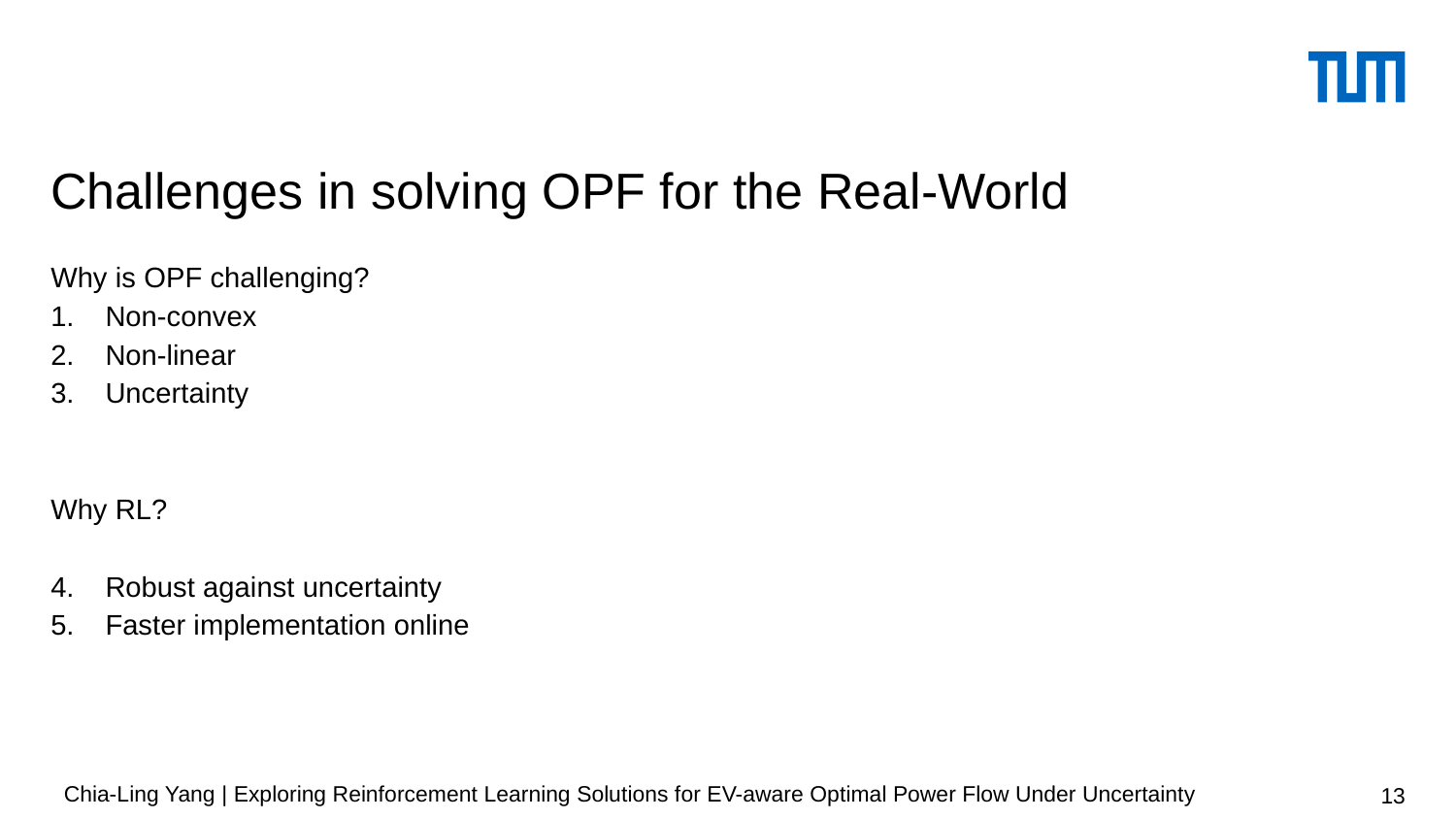

# Challenges in solving OPF for the Real-World
Why is OPF challenging?
Non-convex
Non-linear
Uncertainty

Why RL?

Robust against uncertainty
Faster implementation online
Chia-Ling Yang | Exploring Reinforcement Learning Solutions for EV-aware Optimal Power Flow Under Uncertainty
13